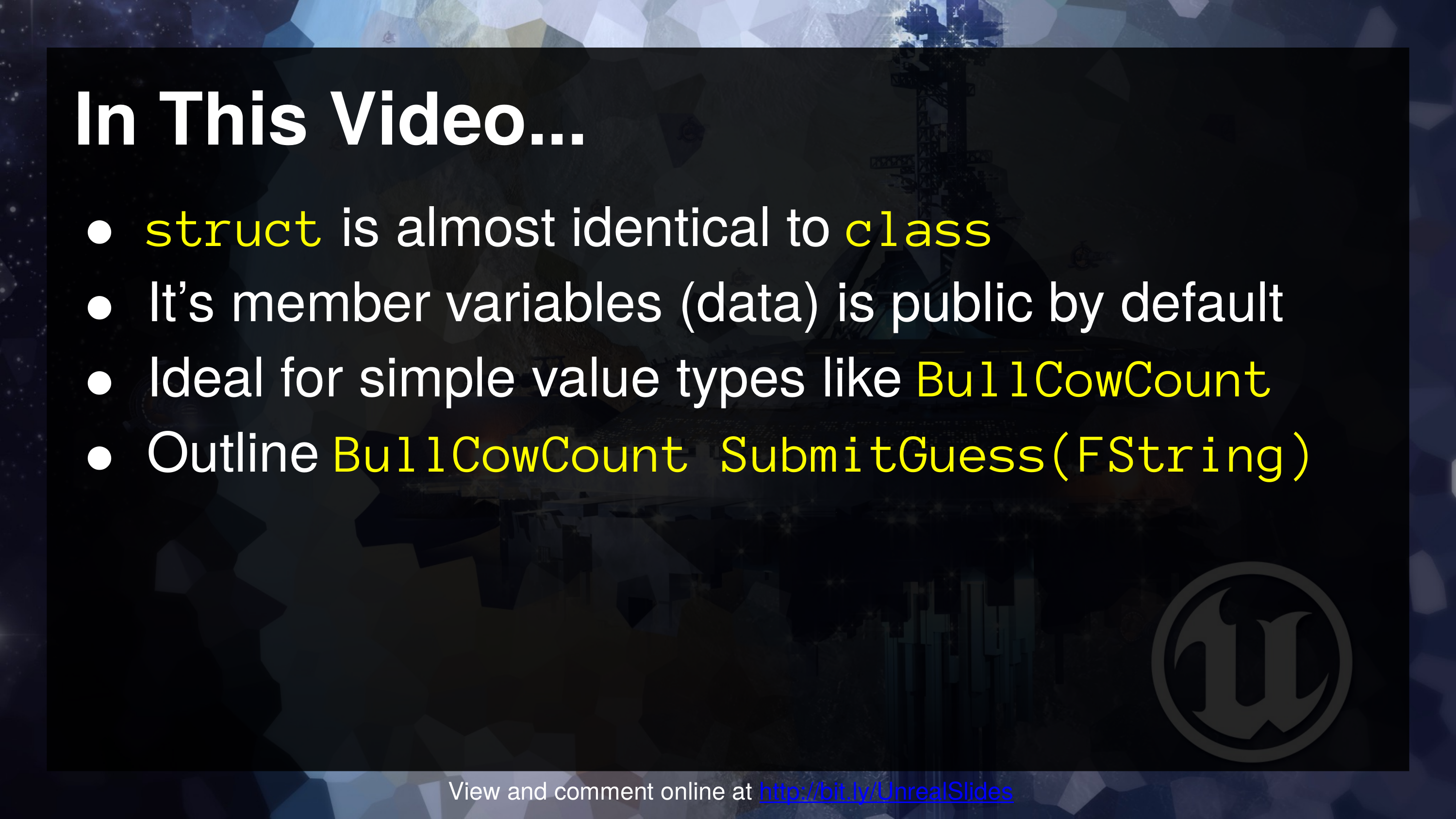

# In This Video...
struct is almost identical to class
It’s member variables (data) is public by default
Ideal for simple value types like BullCowCount
Outline BullCowCount SubmitGuess(FString)